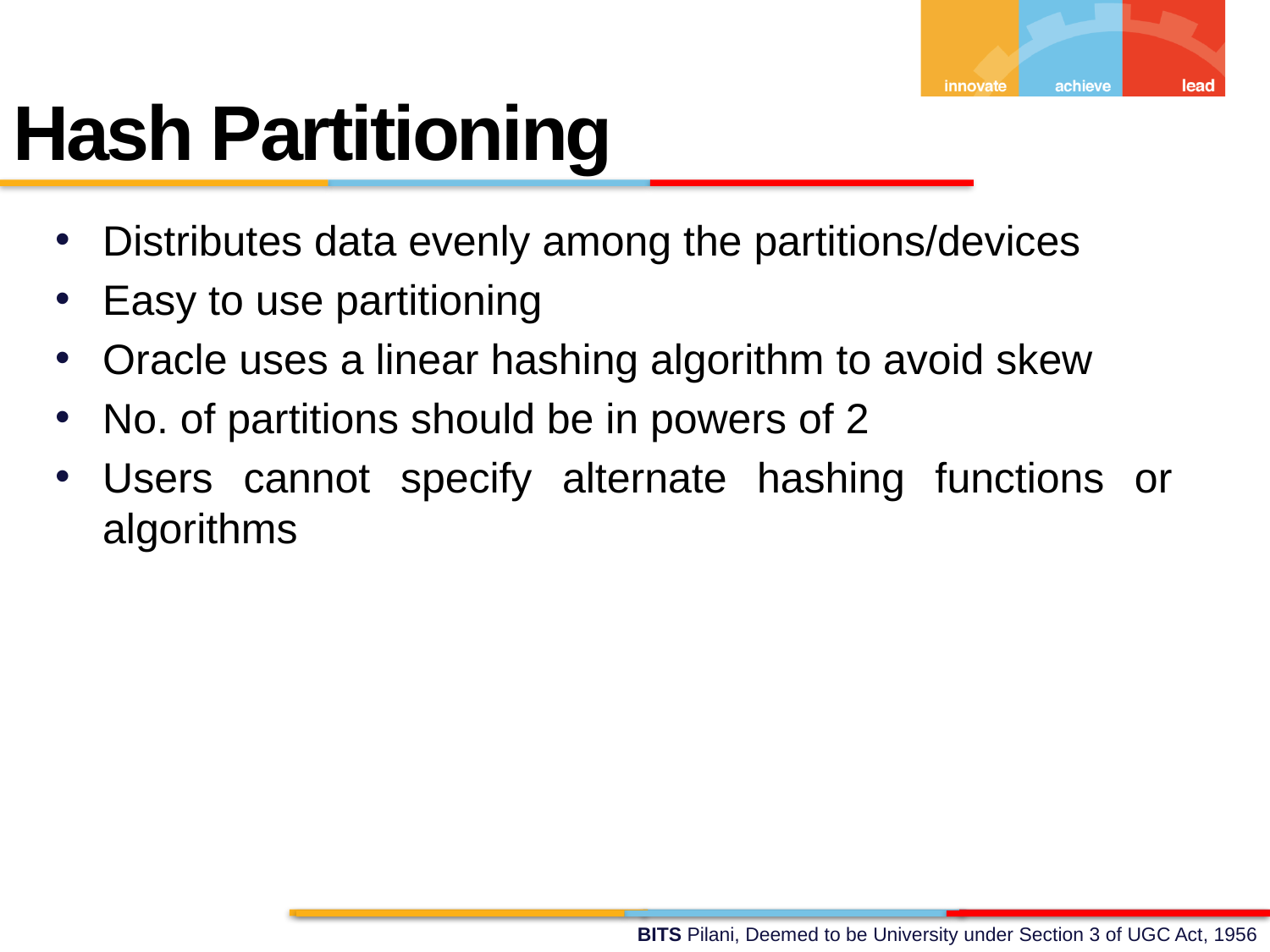

Hash Partitioning
Distributes data evenly among the partitions/devices
Easy to use partitioning
Oracle uses a linear hashing algorithm to avoid skew
No. of partitions should be in powers of 2
Users cannot specify alternate hashing functions or algorithms